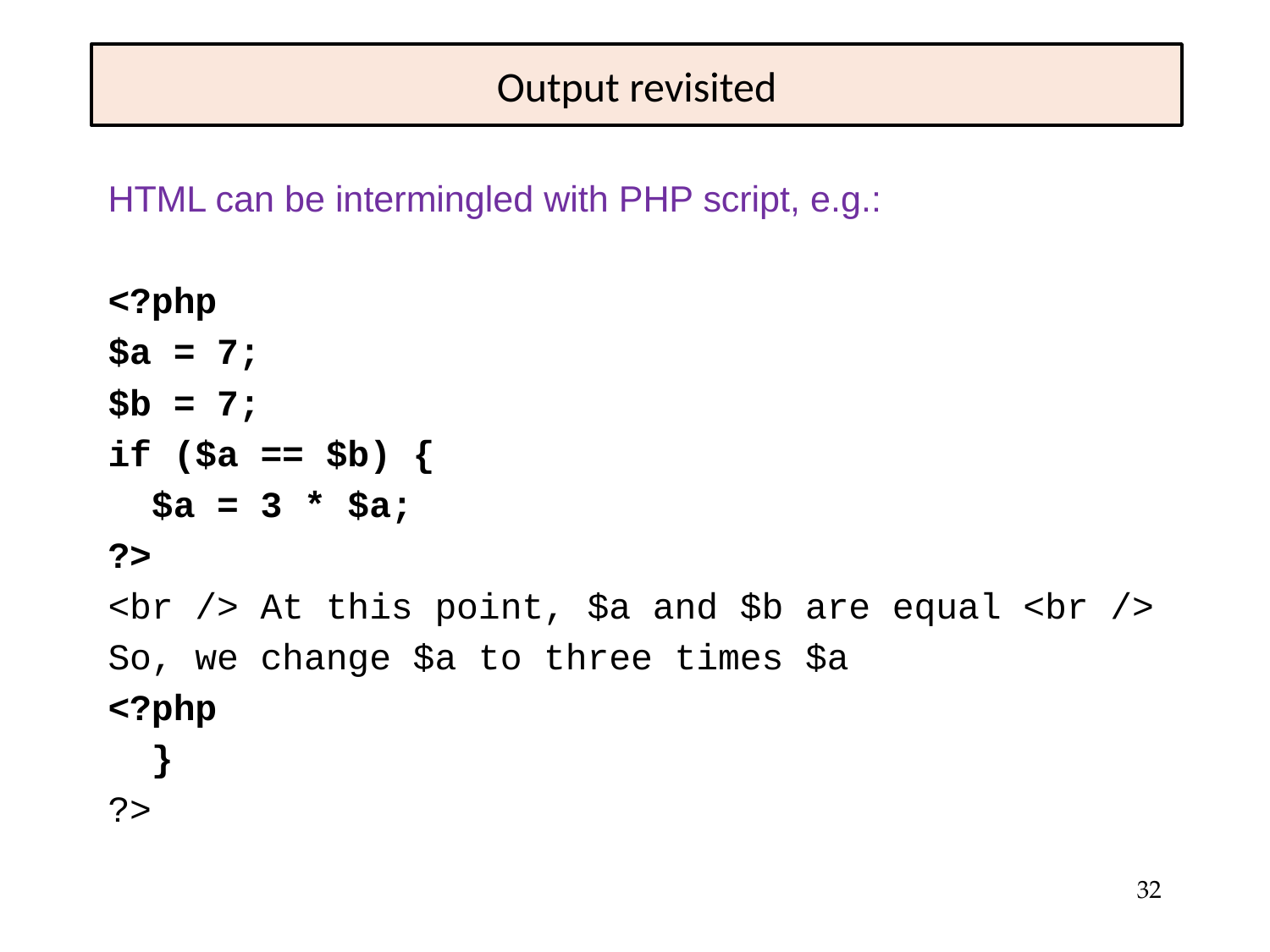

# Output revisited
HTML can be intermingled with PHP script, e.g.:

<?php
$a = 7;
$b = 7;
if ($a == $b) {
  $a = 3 * $a;
?>
<br /> At this point, $a and $b are equal <br />
So, we change $a to three times $a
<?php
  }
?>
32